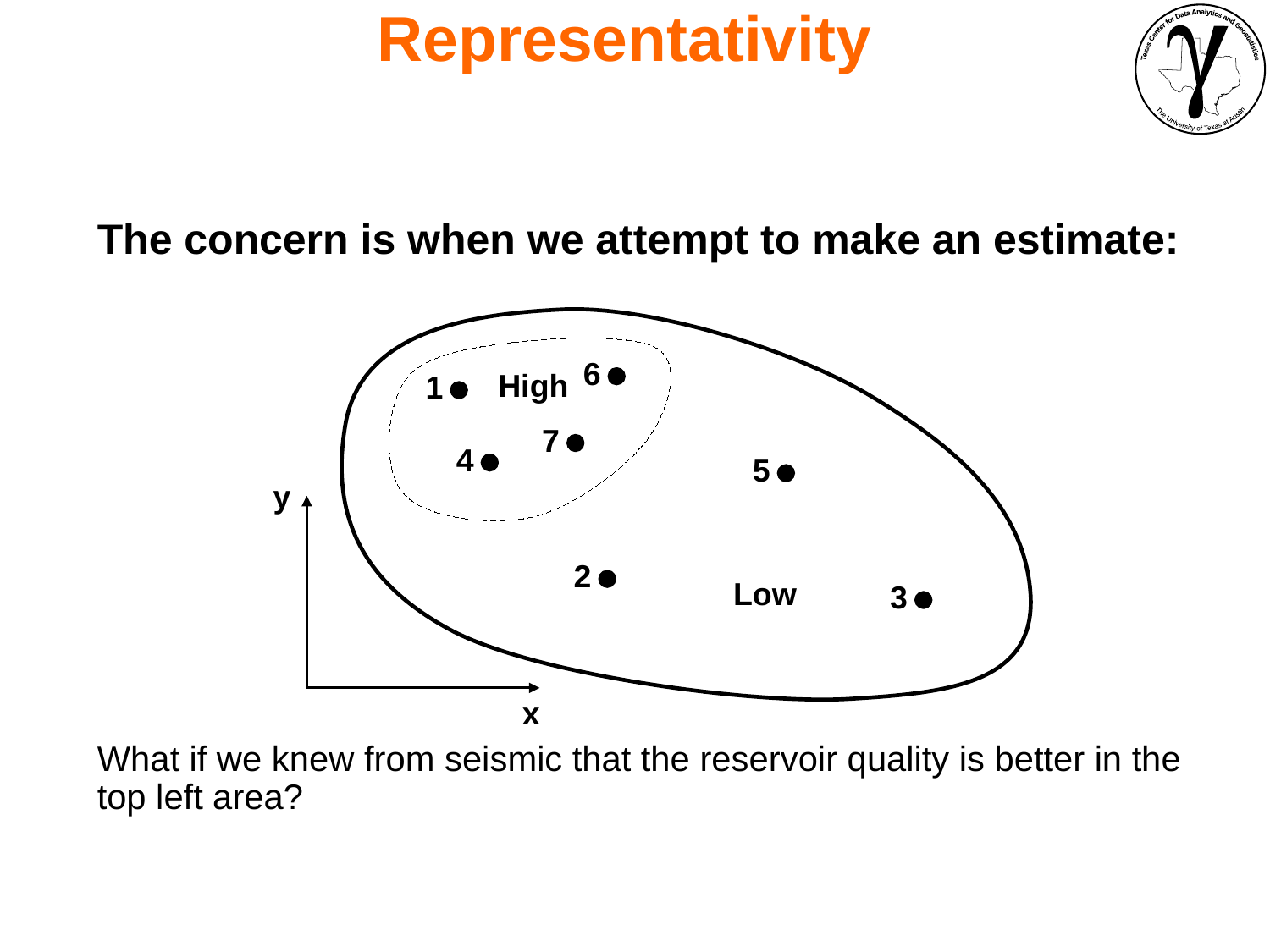

Representativity
The concern is when we attempt to make an estimate:

What if we knew from seismic that the reservoir quality is better in the top left area?

6
1

y
x
3

High
7
4

5

2
Low